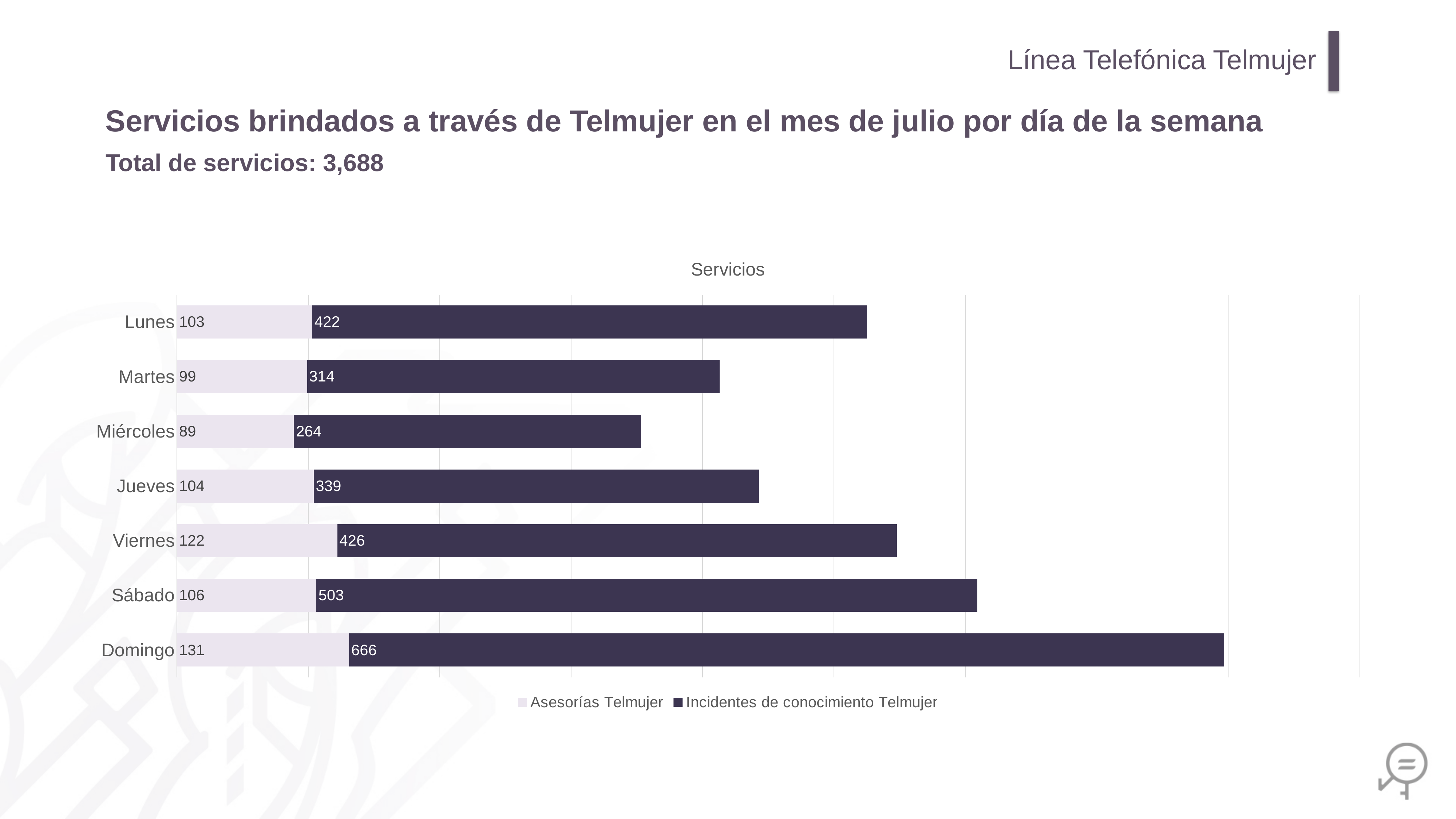

Línea Telefónica Telmujer
Servicios brindados a través de Telmujer en el mes de julio por día de la semana
Total de servicios: 3,688

### Chart: Servicios

| Category | Asesorías Telmujer | Incidentes de conocimiento Telmujer |
|---|---|---|
| Domingo | 131.0 | 666.0 |
| Sábado | 106.0 | 503.0 |
| Viernes | 122.0 | 426.0 |
| Jueves | 104.0 | 339.0 |
| Miércoles | 89.0 | 264.0 |
| Martes | 99.0 | 314.0 |
| Lunes | 103.0 | 422.0 |